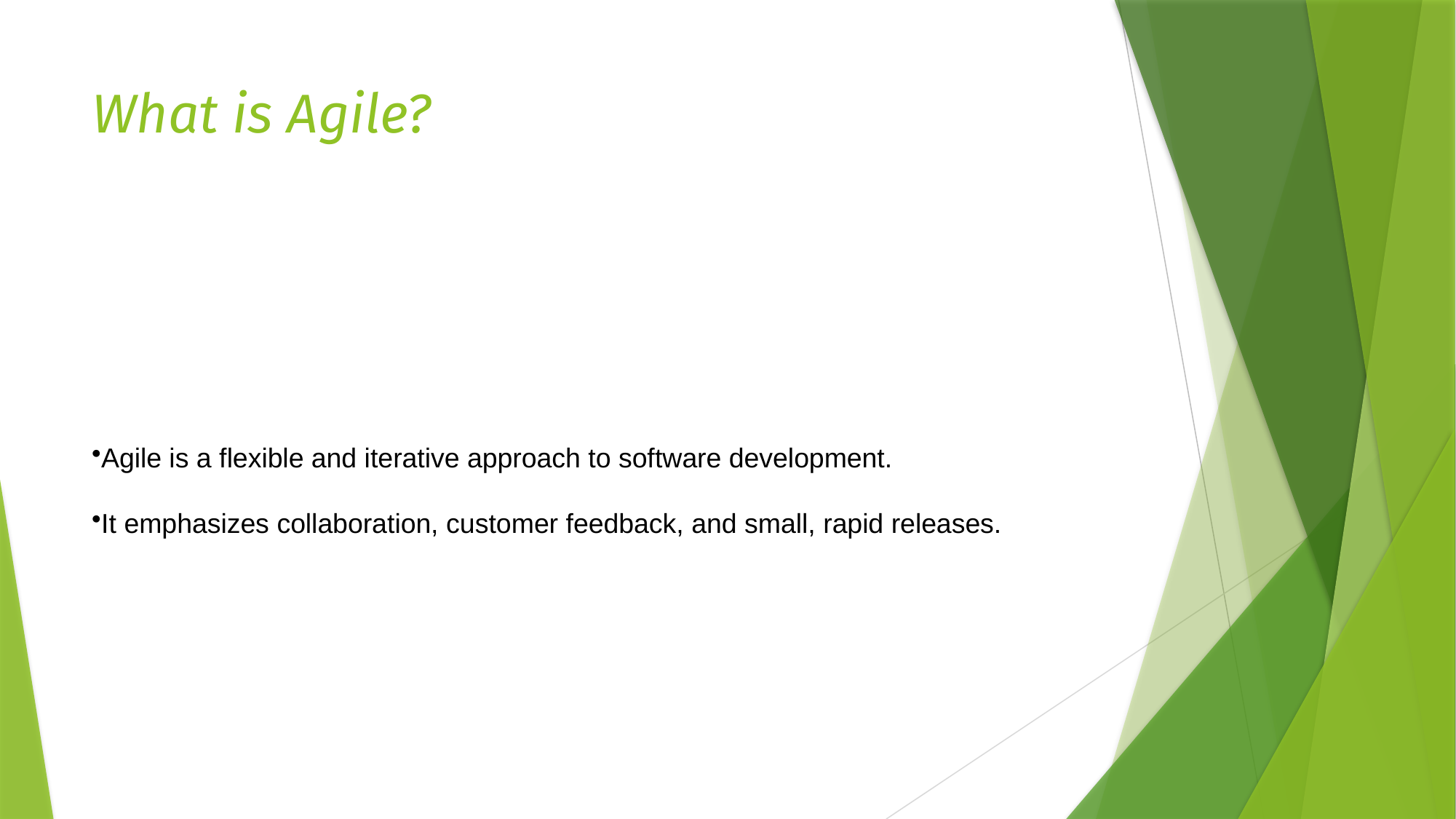

# What is Agile?

Agile is a flexible and iterative approach to software development.

It emphasizes collaboration, customer feedback, and small, rapid releases.